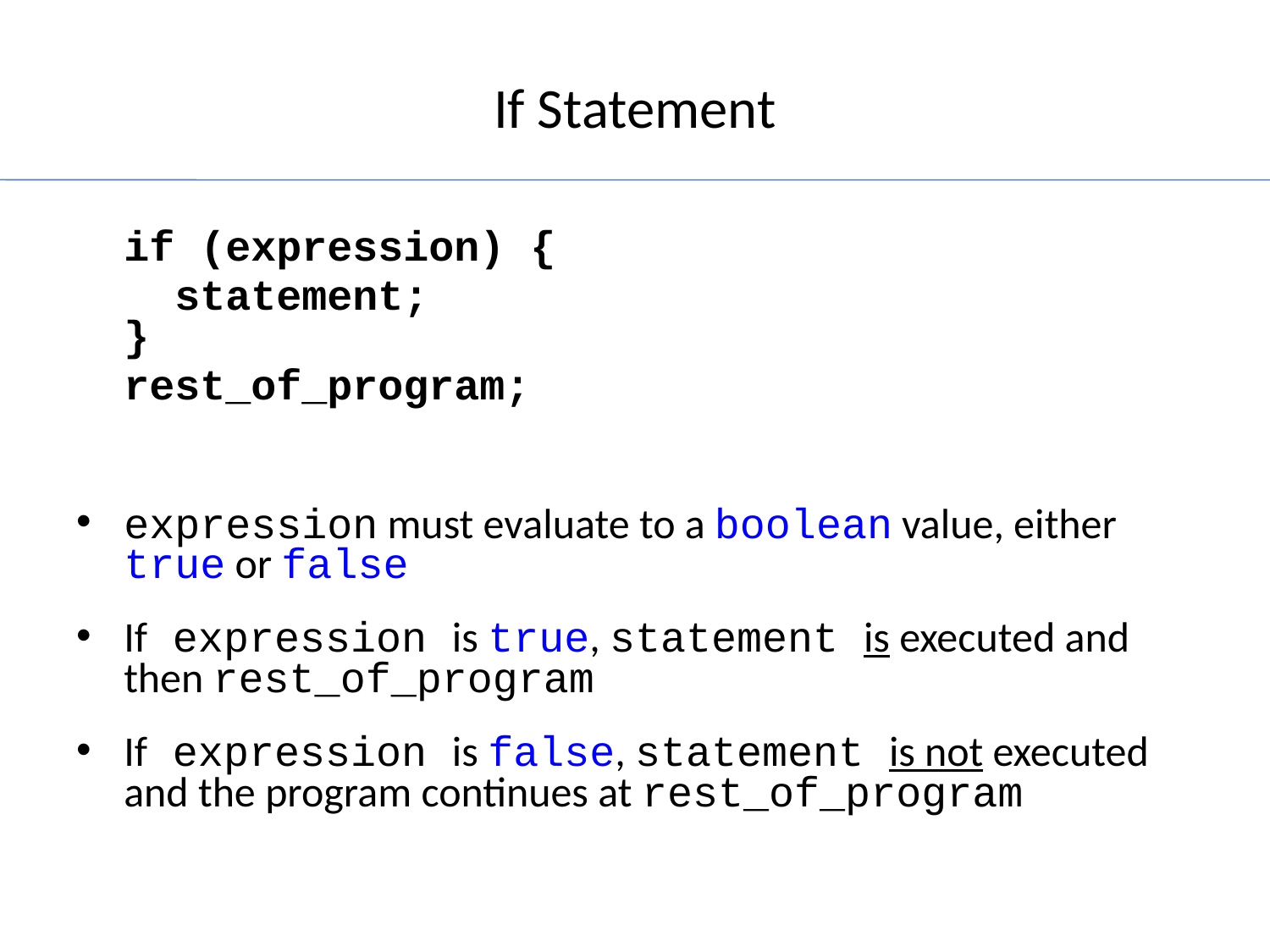

# If Statement
	if (expression) {
	  statement;
}
	rest_of_program;

expression must evaluate to a boolean value, either true or false

If expression is true, statement is executed and then rest_of_program

If expression is false, statement is not executed and the program continues at rest_of_program